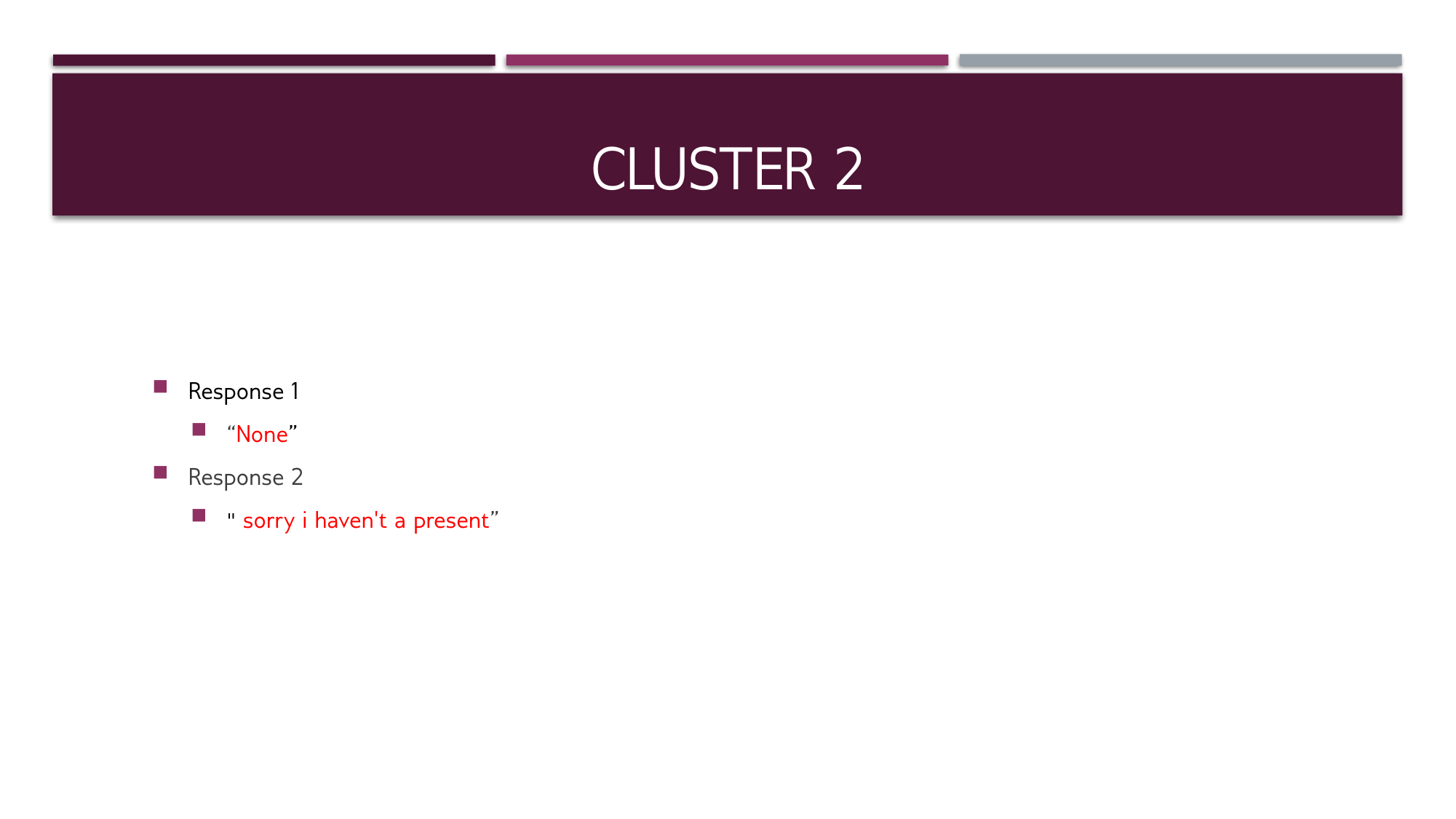

# Cluster 2
Response 1
“None”
Response 2
" sorry i haven't a present”